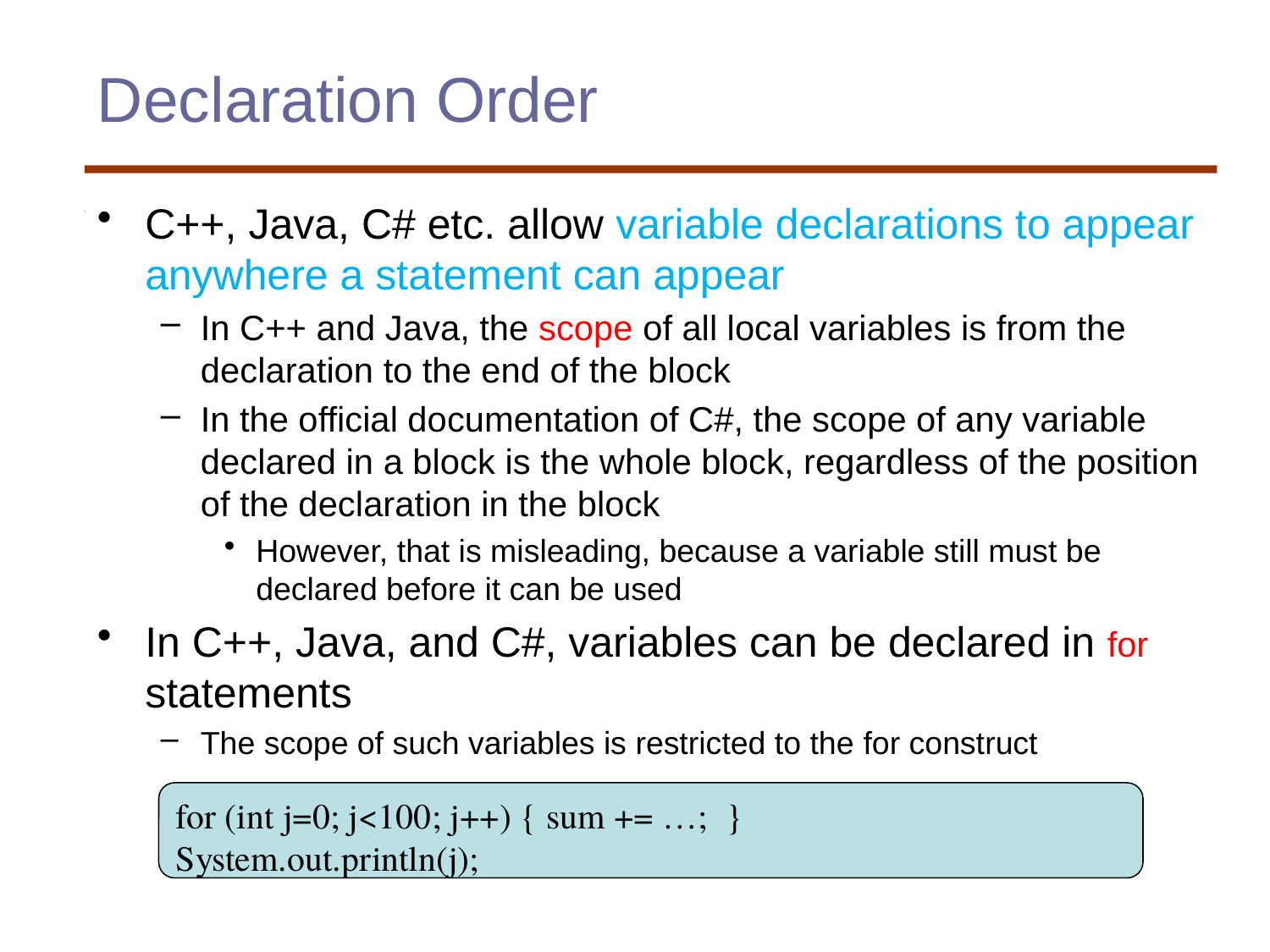

# Declaration Order
C++, Java, C# etc. allow variable declarations to appear anywhere a statement can appear
In C++ and Java, the scope of all local variables is from the declaration to the end of the block
In the official documentation of C#, the scope of any variable declared in a block is the whole block, regardless of the position of the declaration in the block
However, that is misleading, because a variable still must be declared before it can be used
In C++, Java, and C#, variables can be declared in for statements
The scope of such variables is restricted to the for construct

for (int j=0; j<100; j++) { sum += …;  }
System.out.println(j);